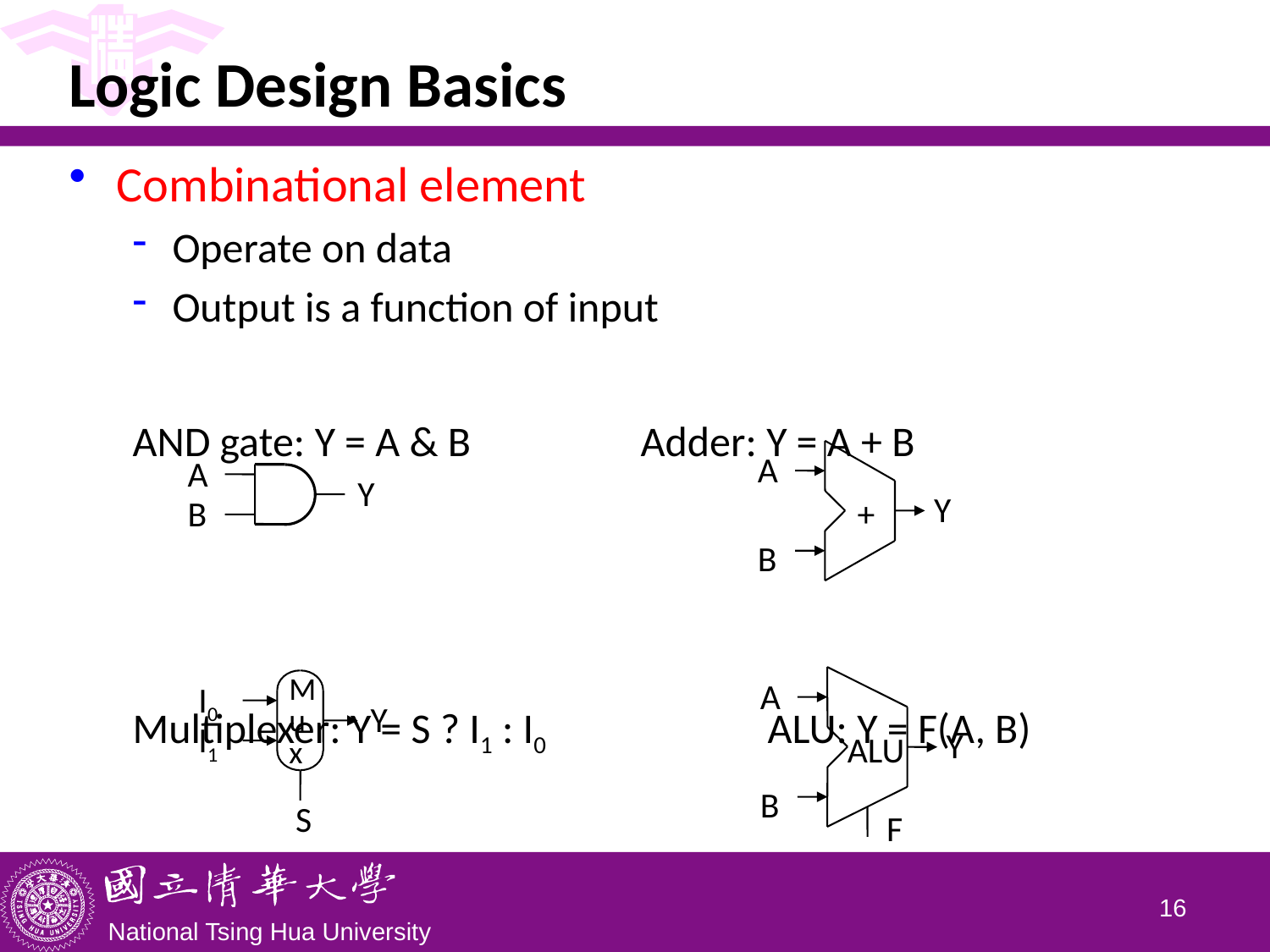

# Logic Design Basics
Combinational element
Operate on data
Output is a function of input

AND gate: Y = A & B		Adder: Y = A + B

Multiplexer: Y = S ? I1 : I0		ALU: Y = F(A, B)

A

Y

+

B

A

Y
B

A

Y

ALU

B

F

I0
Mux

Y

I1

S
16